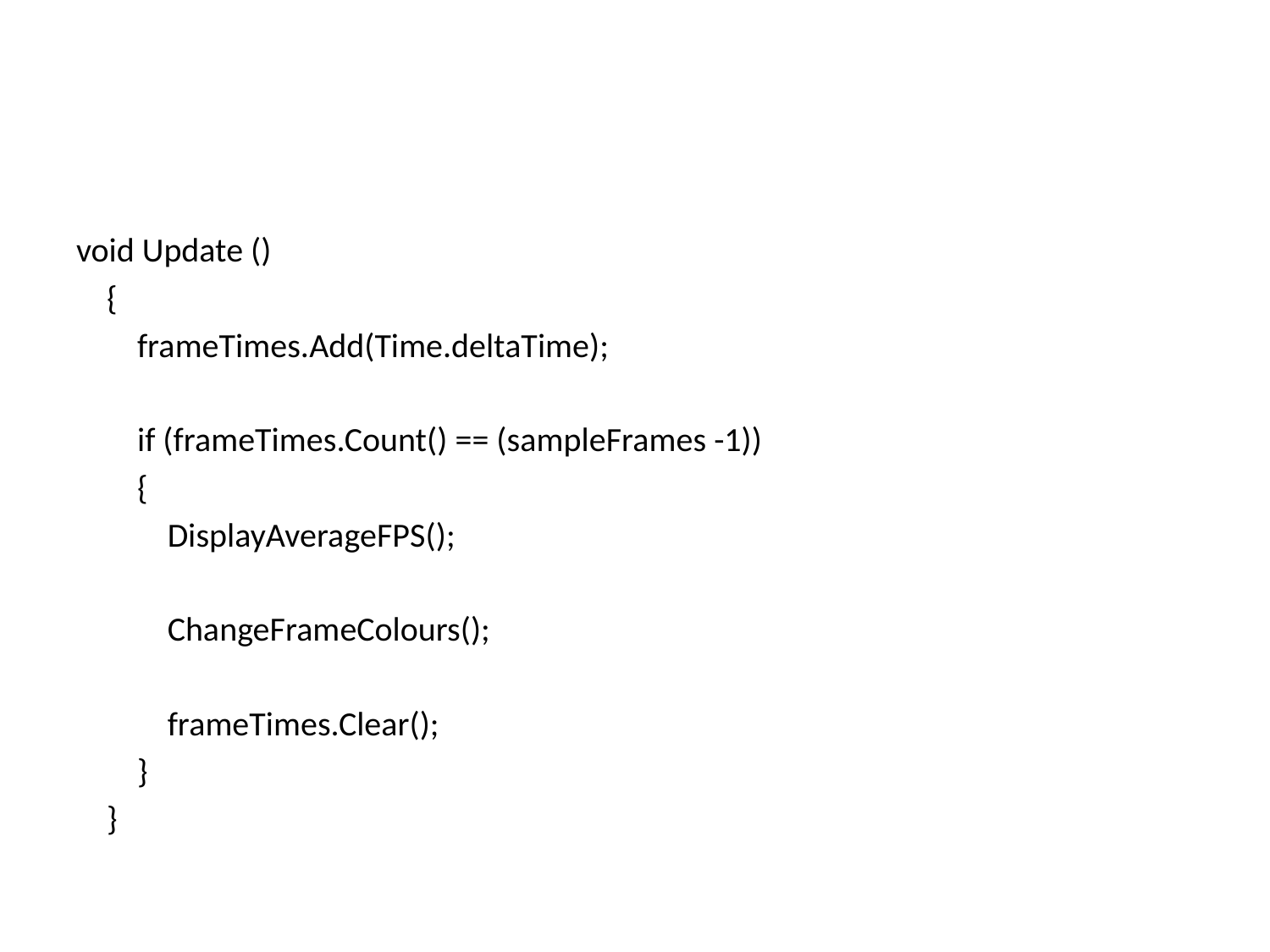

#
void Update ()
    {
        frameTimes.Add(Time.deltaTime);

        if (frameTimes.Count() == (sampleFrames -1))
        {
            DisplayAverageFPS();

            ChangeFrameColours();

            frameTimes.Clear();
        }
    }